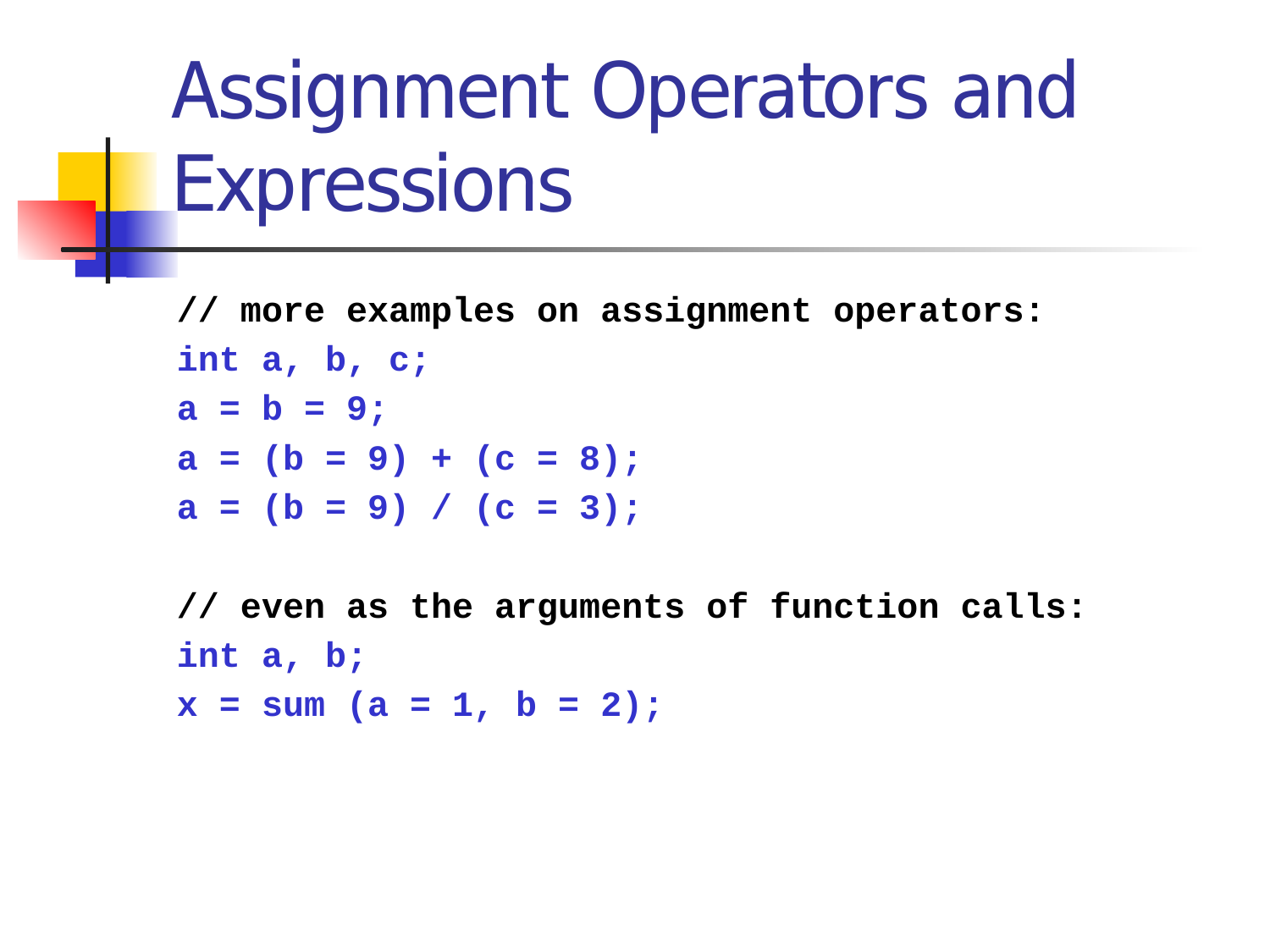

# Assignment Operators and Expressions
// more examples on assignment operators:
int a, b, c;
a = b = 9;
a = (b = 9) + (c = 8);
a = (b = 9) / (c = 3);

// even as the arguments of function calls:
int a, b;
x = sum (a = 1, b = 2);